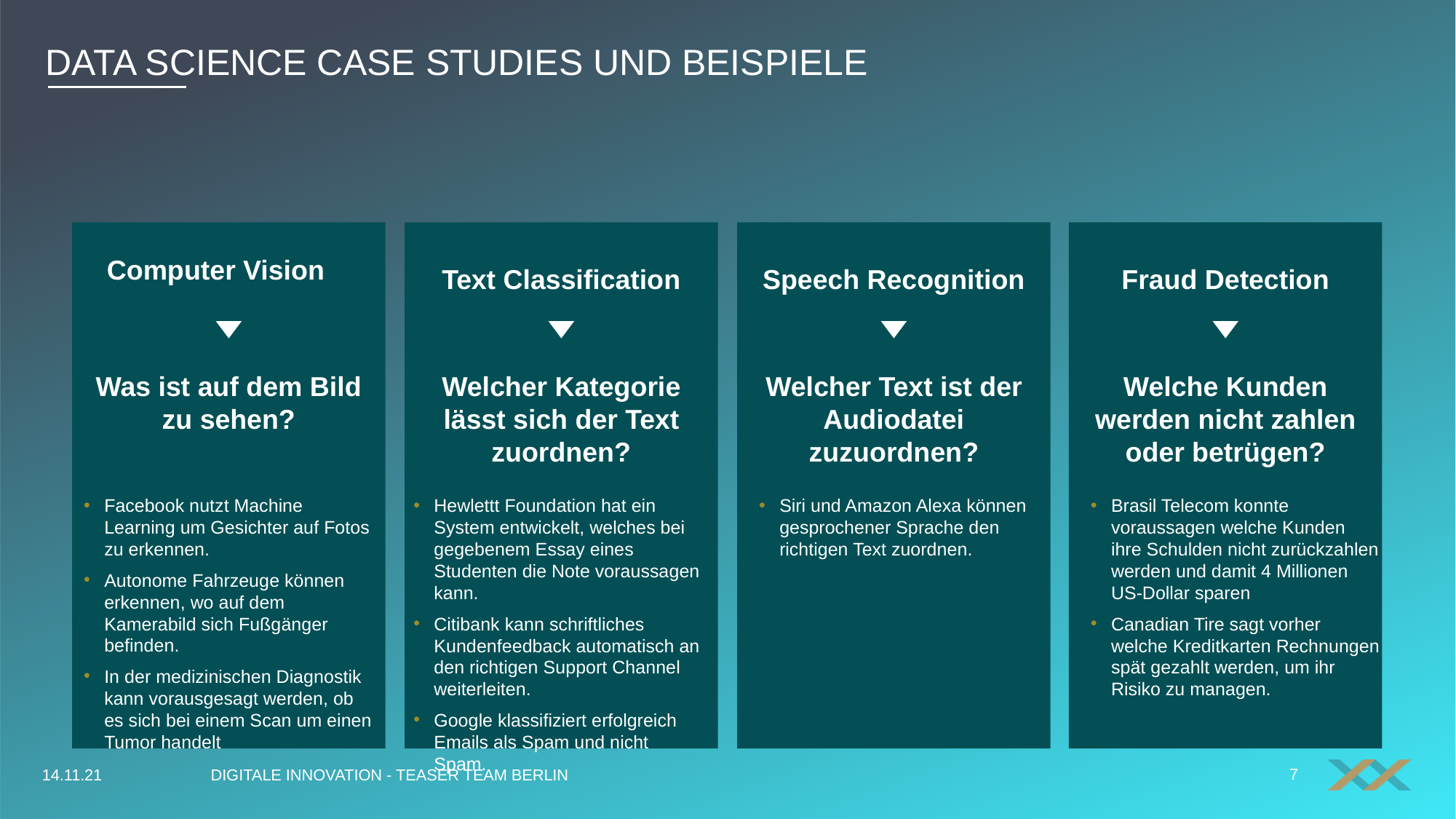

# DATA SCIENCE CASE STUDIES UND BEISPIELE

Computer Vision
Text Classification
Speech Recognition
Fraud Detection

Was ist auf dem Bild zu sehen?
Welcher Kategorie lässt sich der Text zuordnen?
Welcher Text ist der Audiodatei zuzuordnen?
Welche Kunden werden nicht zahlen oder betrügen?
Siri und Amazon Alexa können gesprochener Sprache den richtigen Text zuordnen.

Brasil Telecom konnte voraussagen welche Kunden ihre Schulden nicht zurückzahlen werden und damit 4 Millionen US-Dollar sparen
Canadian Tire sagt vorher welche Kreditkarten Rechnungen spät gezahlt werden, um ihr Risiko zu managen.
Facebook nutzt Machine Learning um Gesichter auf Fotos zu erkennen.
Autonome Fahrzeuge können erkennen, wo auf dem Kamerabild sich Fußgänger befinden.
In der medizinischen Diagnostik kann vorausgesagt werden, ob es sich bei einem Scan um einen Tumor handelt

Hewlettt Foundation hat ein System entwickelt, welches bei gegebenem Essay eines Studenten die Note voraussagen kann.
Citibank kann schriftliches Kundenfeedback automatisch an den richtigen Support Channel weiterleiten.
Google klassifiziert erfolgreich Emails als Spam und nicht Spam.

14.11.21
DIGITALE INNOVATION - TEASER TEAM BERLIN